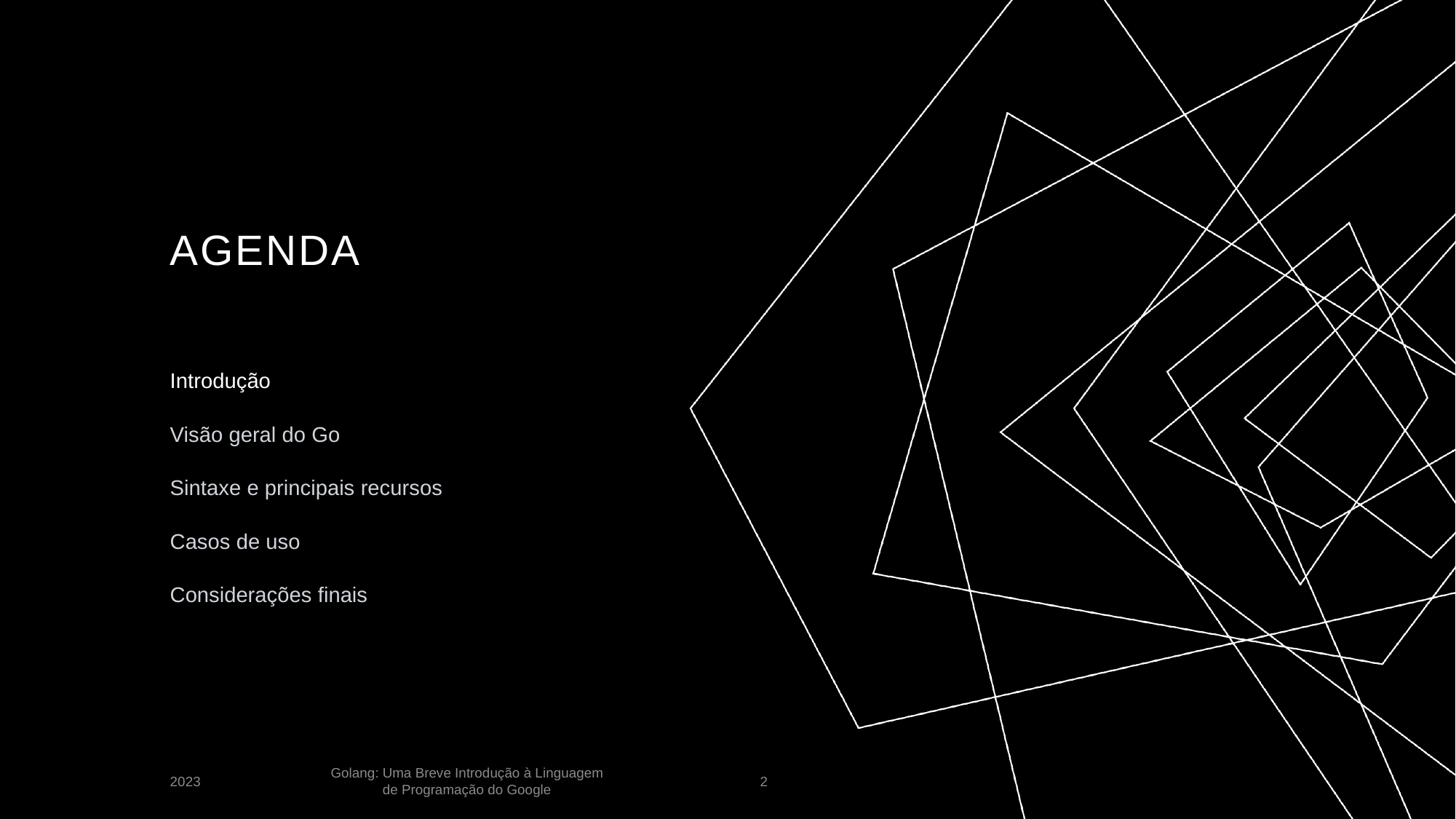

# AGENDA
Introdução
Visão geral do Go
Sintaxe e principais recursos
Casos de uso
Considerações finais
Golang: Uma Breve Introdução à Linguagem de Programação do Google
2023
2